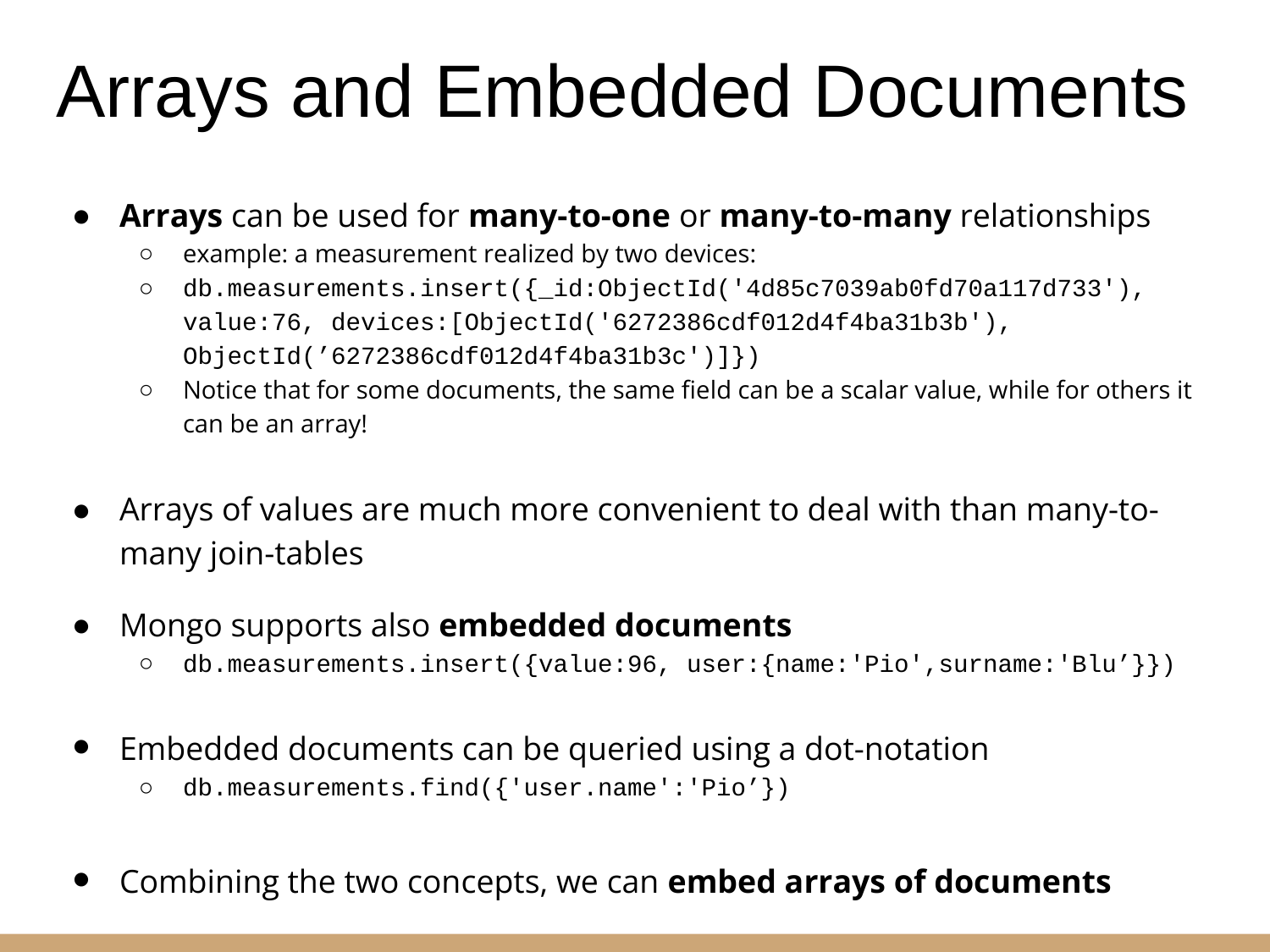

# Arrays and Embedded Documents
Arrays can be used for many-to-one or many-to-many relationships
example: a measurement realized by two devices:
db.measurements.insert({_id:ObjectId('4d85c7039ab0fd70a117d733'),
value:76, devices:[ObjectId('6272386cdf012d4f4ba31b3b'), ObjectId(’6272386cdf012d4f4ba31b3c')]})
Notice that for some documents, the same field can be a scalar value, while for others it can be an array!

Arrays of values are much more convenient to deal with than many-to-many join-tables
Mongo supports also embedded documents
db.measurements.insert({value:96, user:{name:'Pio',surname:'Blu’}})

Embedded documents can be queried using a dot-notation
db.measurements.find({'user.name':'Pio’})

Combining the two concepts, we can embed arrays of documents